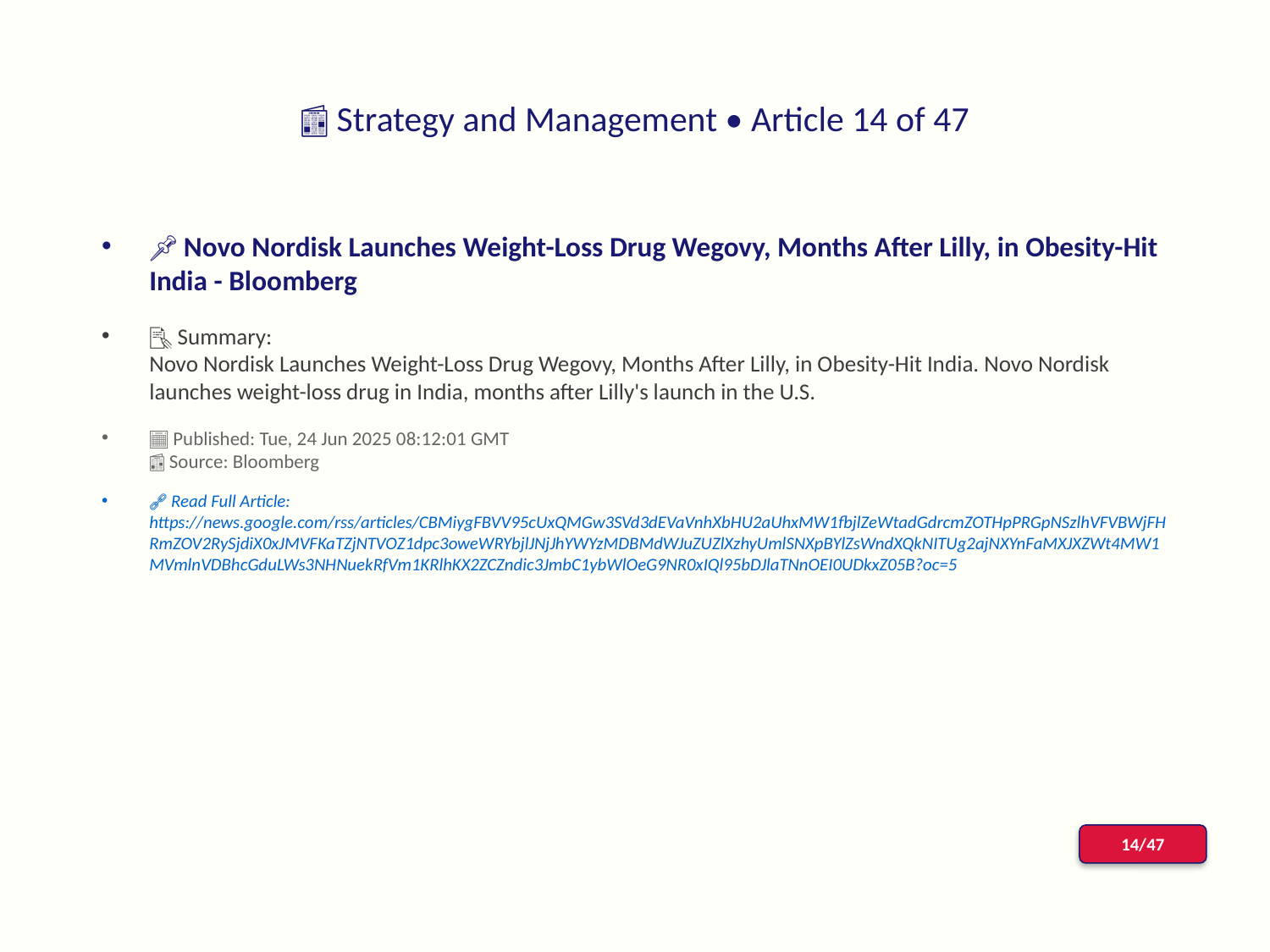

# 📰 Strategy and Management • Article 14 of 47
📌 Novo Nordisk Launches Weight-Loss Drug Wegovy, Months After Lilly, in Obesity-Hit India - Bloomberg
📝 Summary:
Novo Nordisk Launches Weight-Loss Drug Wegovy, Months After Lilly, in Obesity-Hit India. Novo Nordisk launches weight-loss drug in India, months after Lilly's launch in the U.S.
📅 Published: Tue, 24 Jun 2025 08:12:01 GMT
📰 Source: Bloomberg
🔗 Read Full Article: https://news.google.com/rss/articles/CBMiygFBVV95cUxQMGw3SVd3dEVaVnhXbHU2aUhxMW1fbjlZeWtadGdrcmZOTHpPRGpNSzlhVFVBWjFHRmZOV2RySjdiX0xJMVFKaTZjNTVOZ1dpc3oweWRYbjlJNjJhYWYzMDBMdWJuZUZlXzhyUmlSNXpBYlZsWndXQkNITUg2ajNXYnFaMXJXZWt4MW1MVmlnVDBhcGduLWs3NHNuekRfVm1KRlhKX2ZCZndic3JmbC1ybWlOeG9NR0xIQl95bDJlaTNnOEI0UDkxZ05B?oc=5
14/47